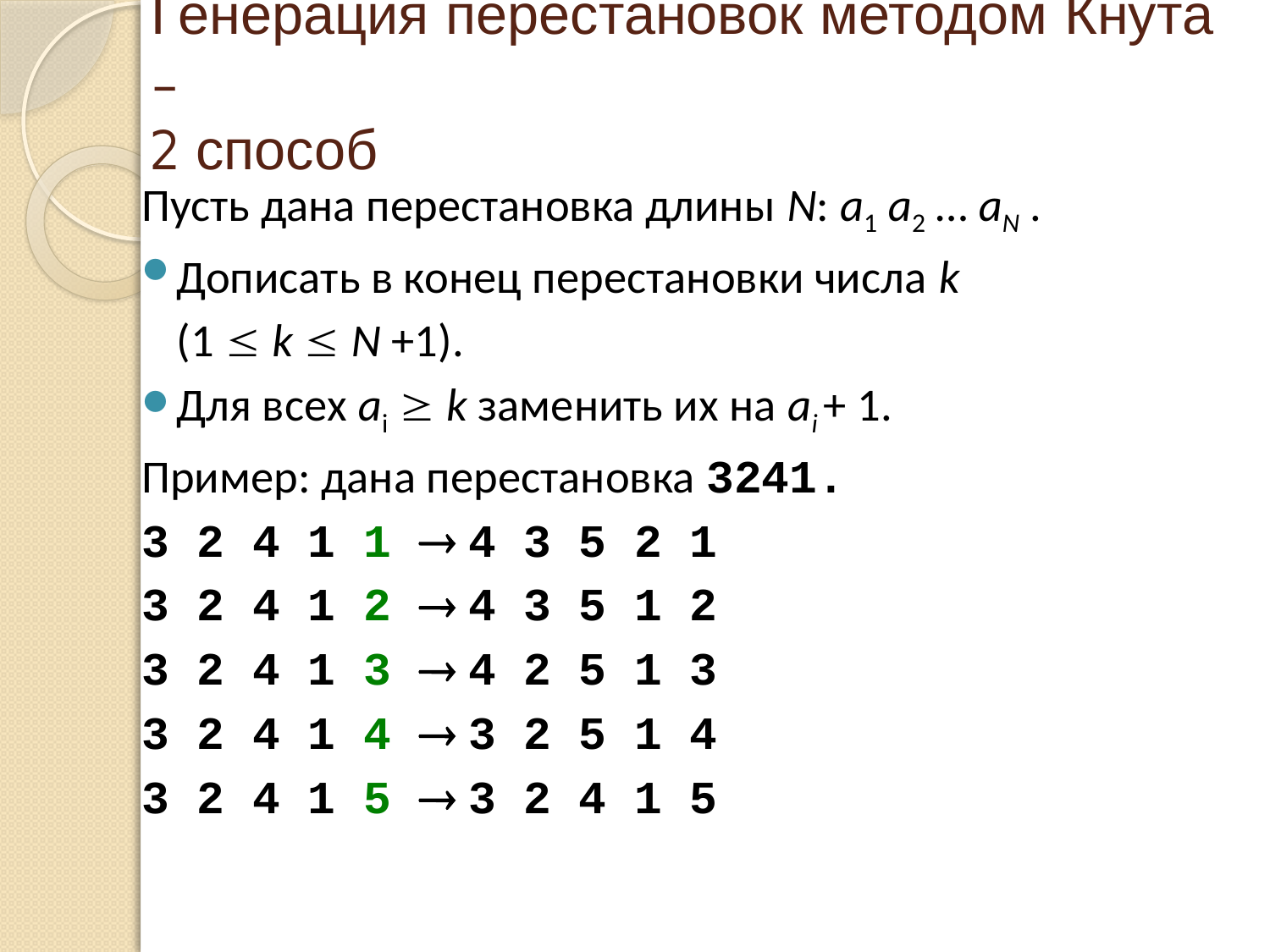

# Генерация перестановок методом Кнута – 2 способ
Пусть дана перестановка длины N: a1 a2 … aN .
Дописать в конец перестановки числа k
	(1 ≤ k ≤ N +1).
Для всех ai ≥ k заменить их на ai + 1.
Пример: дана перестановка 3241.
3 2 4 1 1 → 4 3 5 2 1
3 2 4 1 2 → 4 3 5 1 2
3 2 4 1 3 → 4 2 5 1 3
3 2 4 1 4 → 3 2 5 1 4
3 2 4 1 5 → 3 2 4 1 5